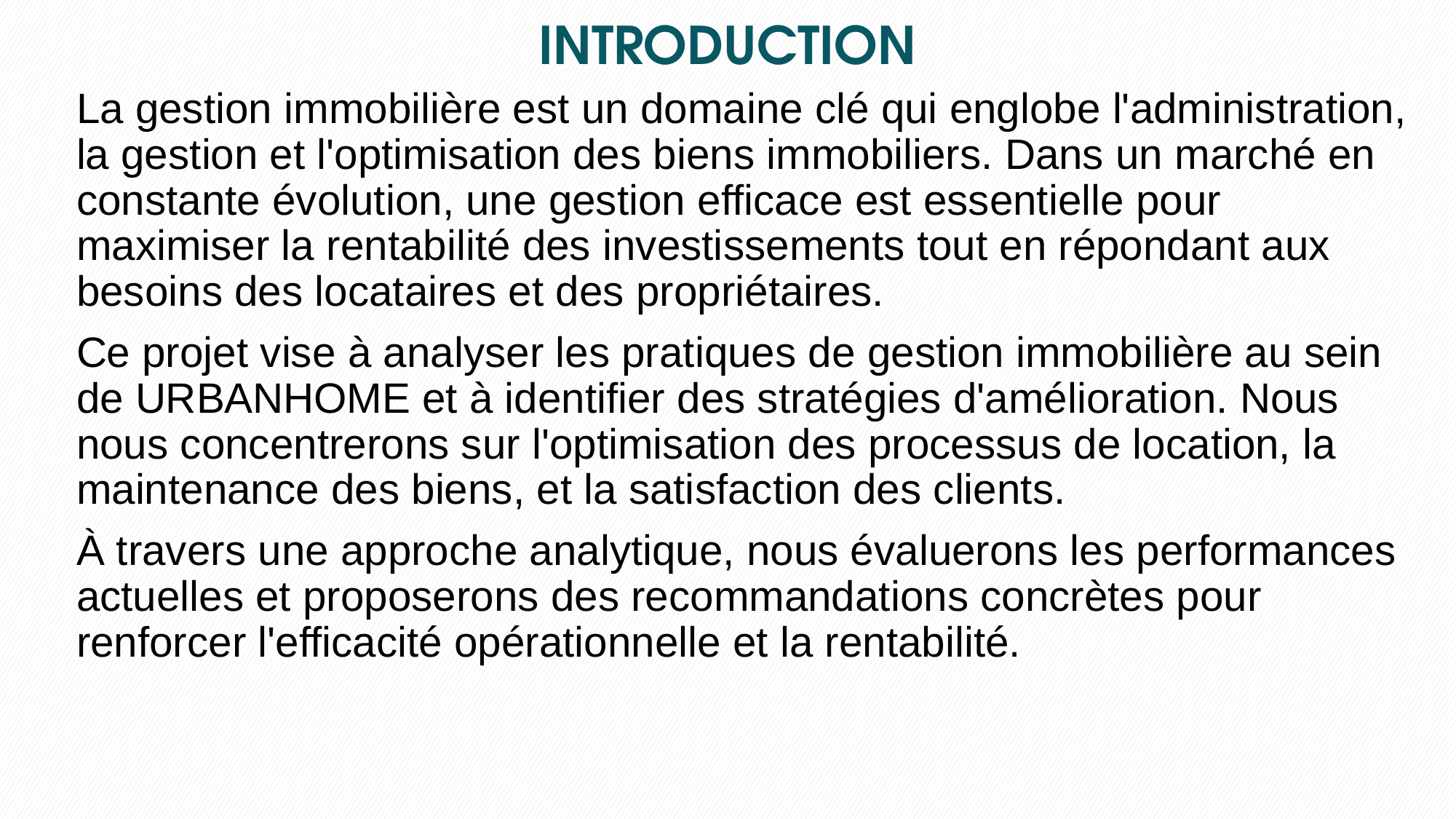

# INTRODUCTION
La gestion immobilière est un domaine clé qui englobe l'administration, la gestion et l'optimisation des biens immobiliers. Dans un marché en constante évolution, une gestion efficace est essentielle pour maximiser la rentabilité des investissements tout en répondant aux besoins des locataires et des propriétaires.
Ce projet vise à analyser les pratiques de gestion immobilière au sein de URBANHOME et à identifier des stratégies d'amélioration. Nous nous concentrerons sur l'optimisation des processus de location, la maintenance des biens, et la satisfaction des clients.
À travers une approche analytique, nous évaluerons les performances actuelles et proposerons des recommandations concrètes pour renforcer l'efficacité opérationnelle et la rentabilité.